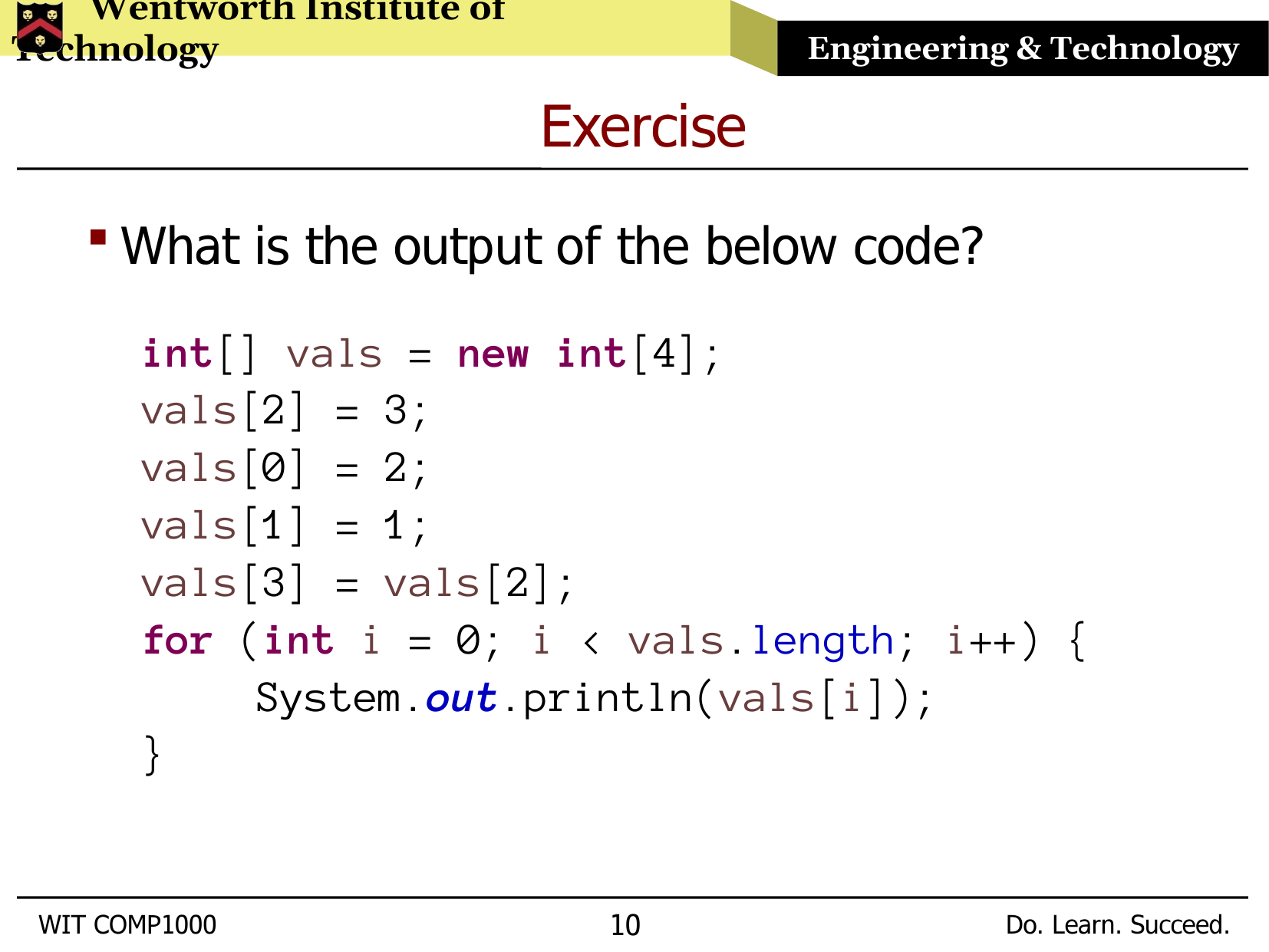

# Exercise
What is the output of the below code?
int[] vals = new int[4];
vals[2] = 3;
vals[0] = 2;
vals[1] = 1;
vals[3] = vals[2];
for (int i = 0; i < vals.length; i++) {
	System.out.println(vals[i]);
}